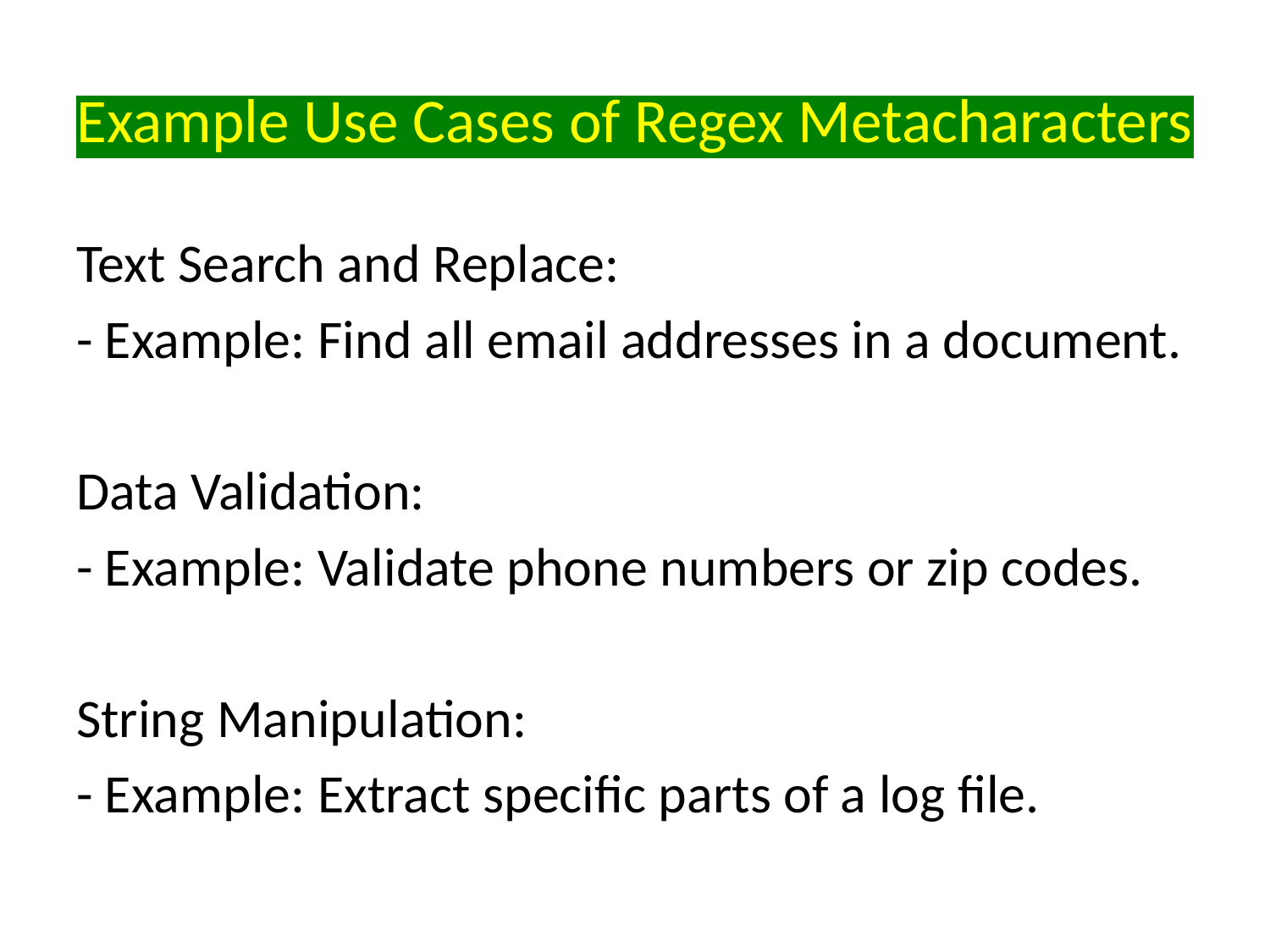

# Example Use Cases of Regex Metacharacters
Text Search and Replace:
- Example: Find all email addresses in a document.

Data Validation:
- Example: Validate phone numbers or zip codes.

String Manipulation:
- Example: Extract specific parts of a log file.